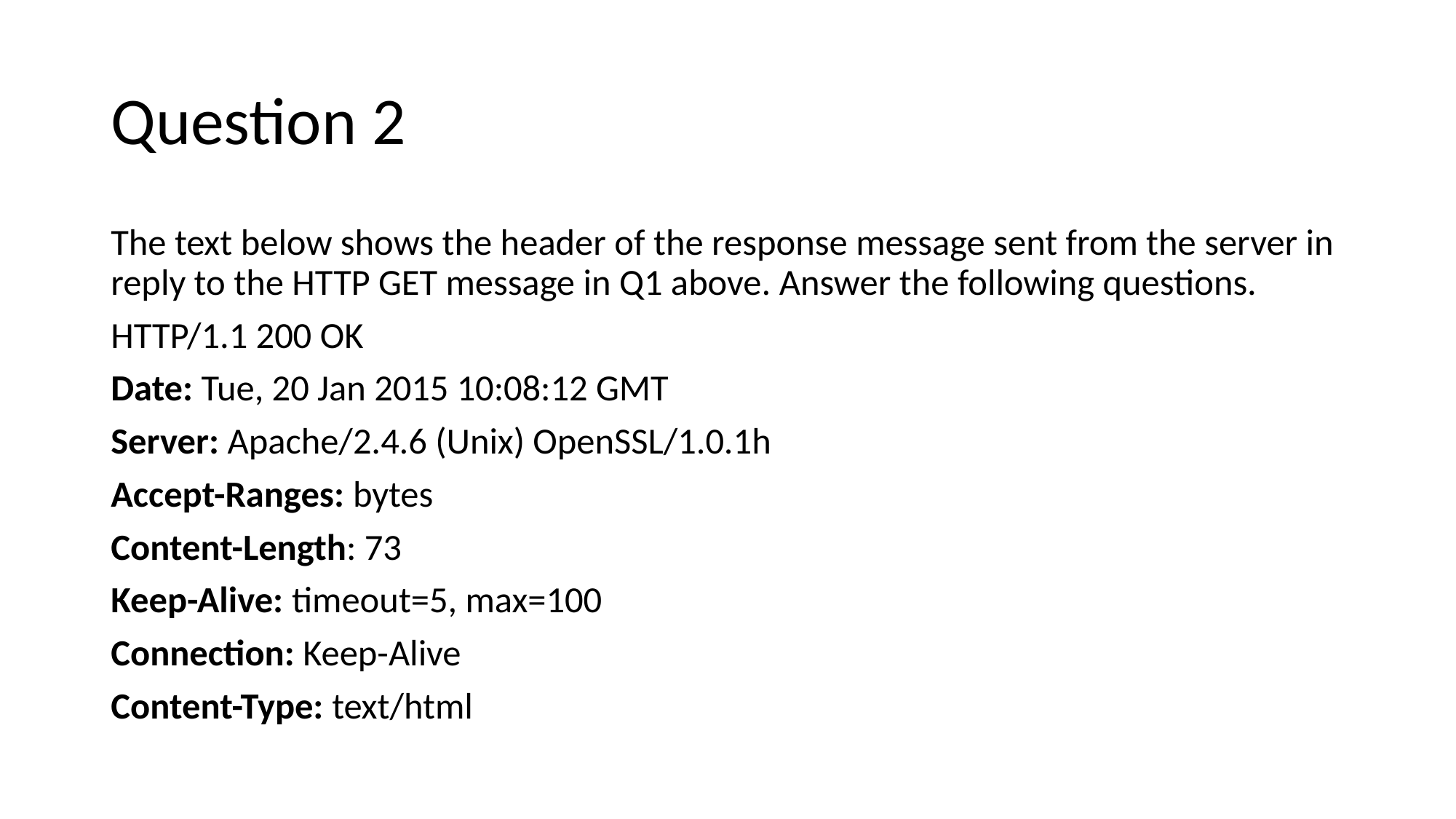

# Question 2
The text below shows the header of the response message sent from the server in reply to the HTTP GET message in Q1 above. Answer the following questions.
HTTP/1.1 200 OK
Date: Tue, 20 Jan 2015 10:08:12 GMT
Server: Apache/2.4.6 (Unix) OpenSSL/1.0.1h
Accept-Ranges: bytes
Content-Length: 73
Keep-Alive: timeout=5, max=100
Connection: Keep-Alive
Content-Type: text/html